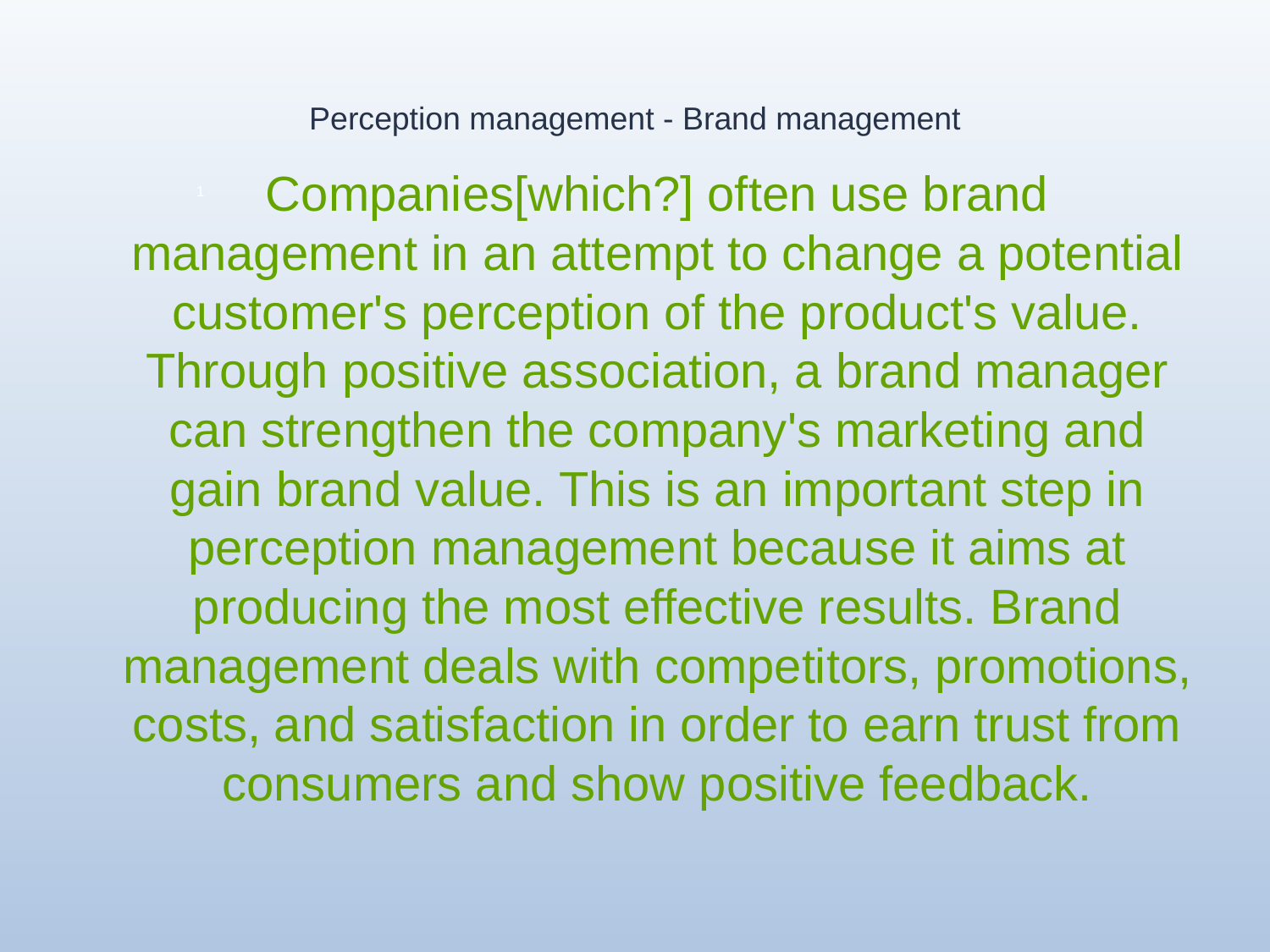

# Perception management - Brand management
Companies[which?] often use brand management in an attempt to change a potential customer's perception of the product's value. Through positive association, a brand manager can strengthen the company's marketing and gain brand value. This is an important step in perception management because it aims at producing the most effective results. Brand management deals with competitors, promotions, costs, and satisfaction in order to earn trust from consumers and show positive feedback.